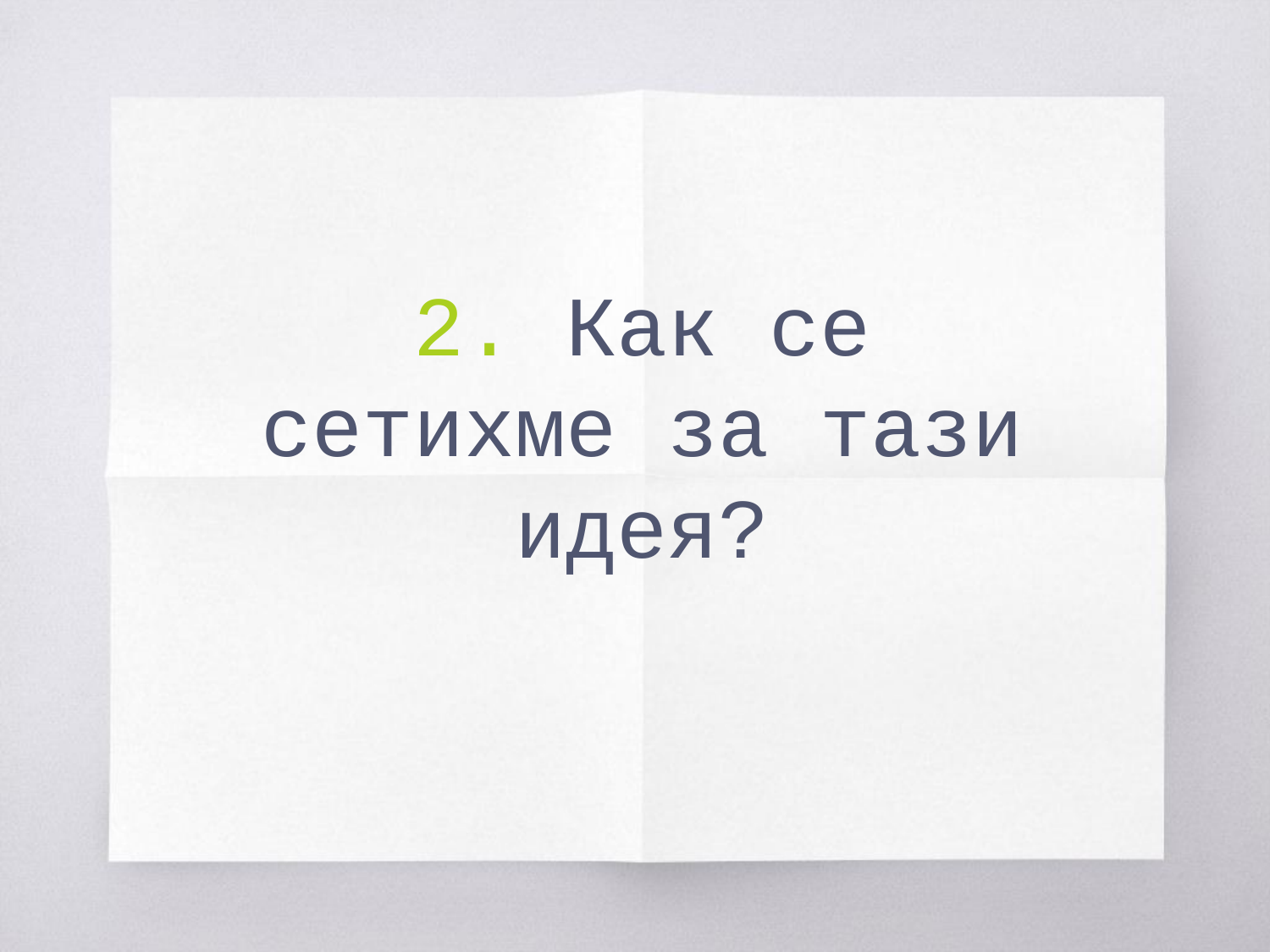

# 2. Как се сетихме за тази идея?